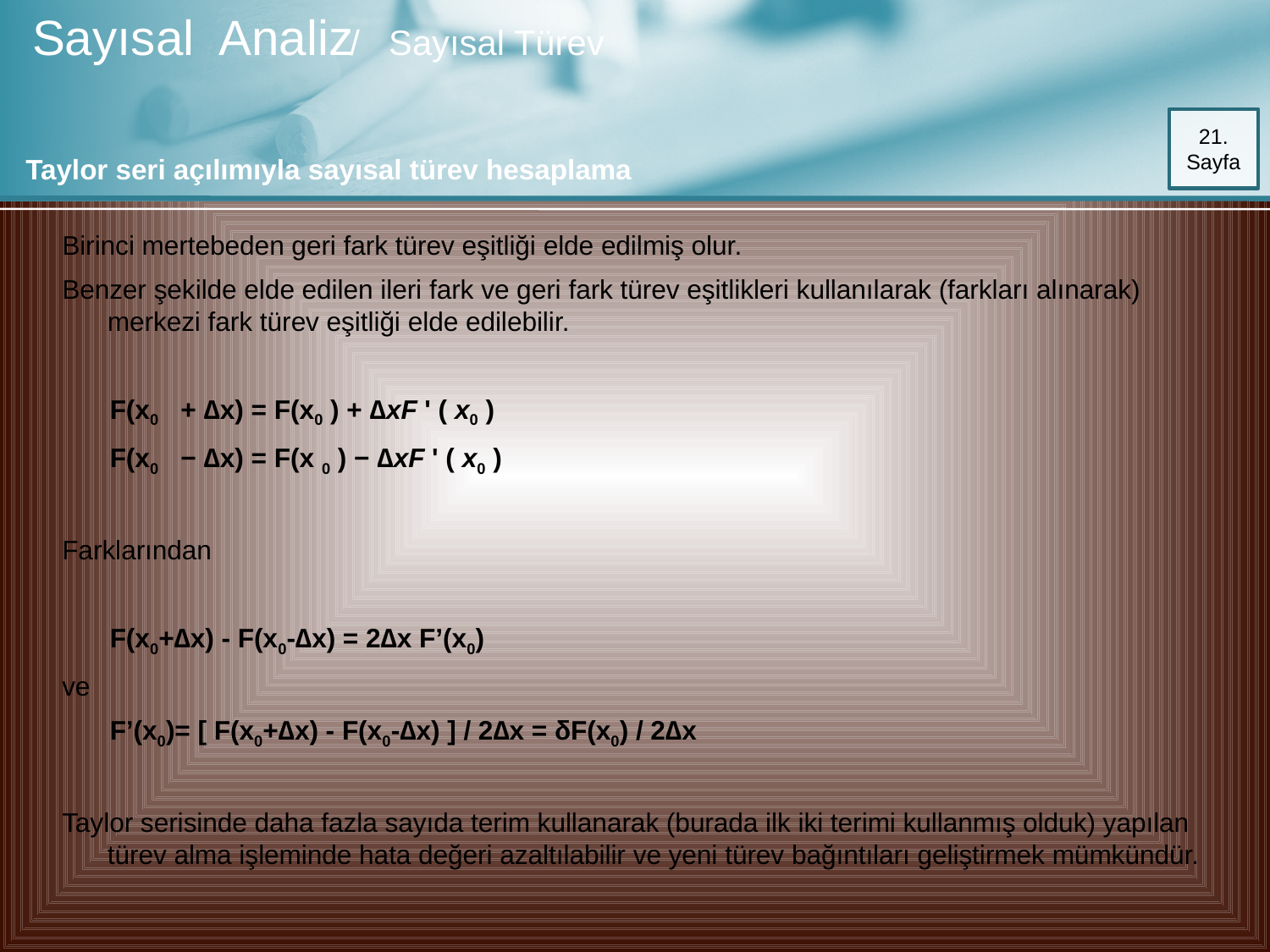

Sayısal  Analiz
/   Sayısal Türev
21. Sayfa
Taylor seri açılımıyla sayısal türev hesaplama

Birinci mertebeden geri fark türev eşitliği elde edilmiş olur.
Benzer şekilde elde edilen ileri fark ve geri fark türev eşitlikleri kullanılarak (farkları alınarak) merkezi fark türev eşitliği elde edilebilir.

F(x0   + ∆x) = F(x0 ) + ∆xF ' ( x0 )
F(x0   − ∆x) = F(x 0 ) − ∆xF ' ( x0 )

Farklarından

F(x0+∆x) ‐ F(x0‐∆x) = 2∆x F’(x0)
ve
F’(x0)= [ F(x0+∆x) ‐ F(x0‐∆x) ] / 2∆x = δF(x0) / 2∆x

Taylor serisinde daha fazla sayıda terim kullanarak (burada ilk iki terimi kullanmış olduk) yapılan türev alma işleminde hata değeri azaltılabilir ve yeni türev bağıntıları geliştirmek mümkündür.